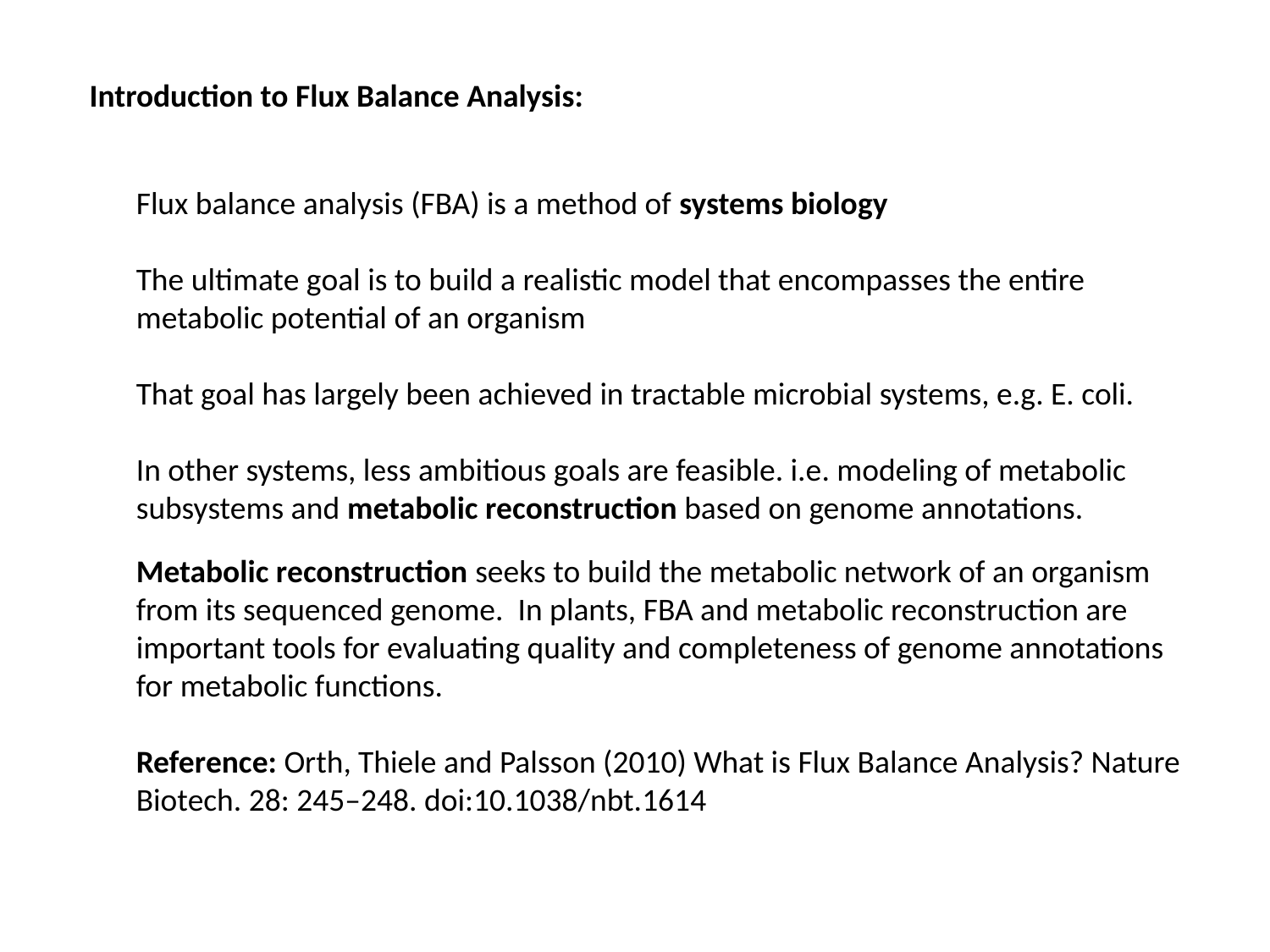

Introduction to Flux Balance Analysis:
Flux balance analysis (FBA) is a method of systems biology

The ultimate goal is to build a realistic model that encompasses the entire metabolic potential of an organism

That goal has largely been achieved in tractable microbial systems, e.g. E. coli.

In other systems, less ambitious goals are feasible. i.e. modeling of metabolic subsystems and metabolic reconstruction based on genome annotations.

Metabolic reconstruction seeks to build the metabolic network of an organism from its sequenced genome.  In plants, FBA and metabolic reconstruction are important tools for evaluating quality and completeness of genome annotations for metabolic functions.

Reference: Orth, Thiele and Palsson (2010) What is Flux Balance Analysis? Nature Biotech. 28: 245–248. doi:10.1038/nbt.1614